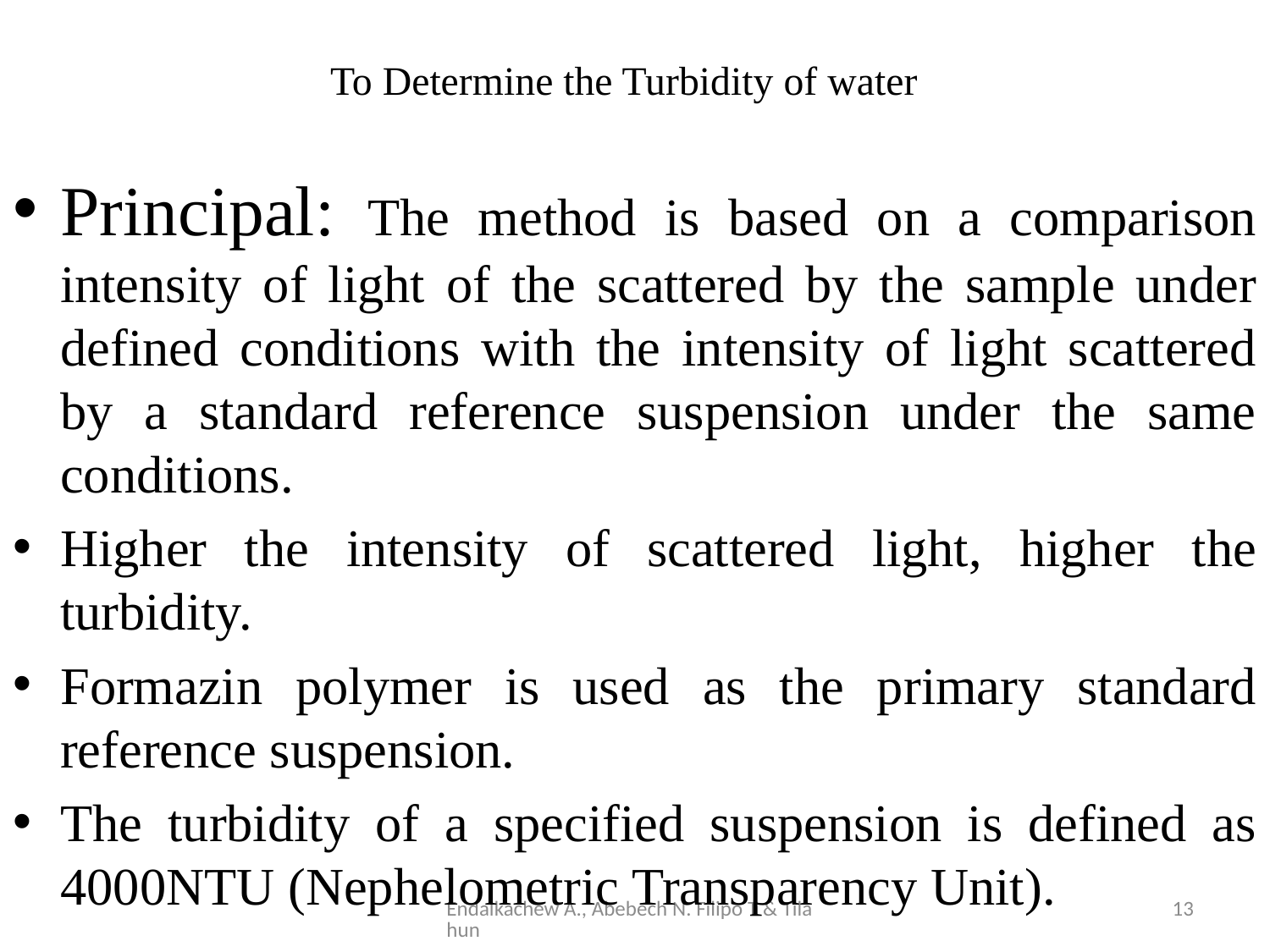

# To Determine the Turbidity of water
Principal: The method is based on a comparison intensity of light of the scattered by the sample under defined conditions with the intensity of light scattered by a standard reference suspension under the same conditions.
Higher the intensity of scattered light, higher the turbidity.
Formazin polymer is used as the primary standard reference suspension.
The turbidity of a specified suspension is defined as 4000NTU (Nephelometric Transparency Unit).

Endalkachew A., Abebech N. Filipo T & Tilahun
13